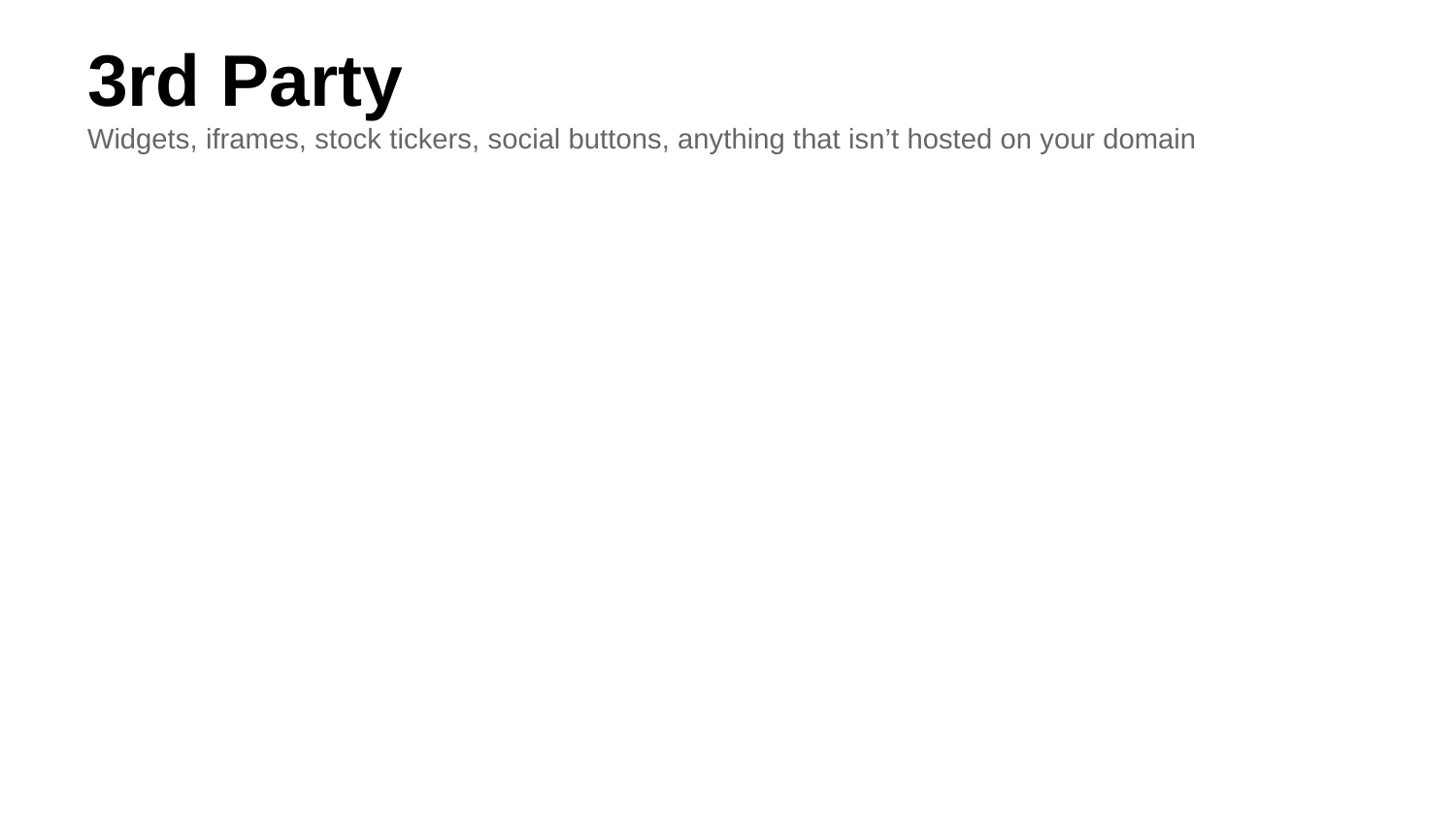

# 3rd Party
Widgets, iframes, stock tickers, social buttons, anything that isn’t hosted on your domain